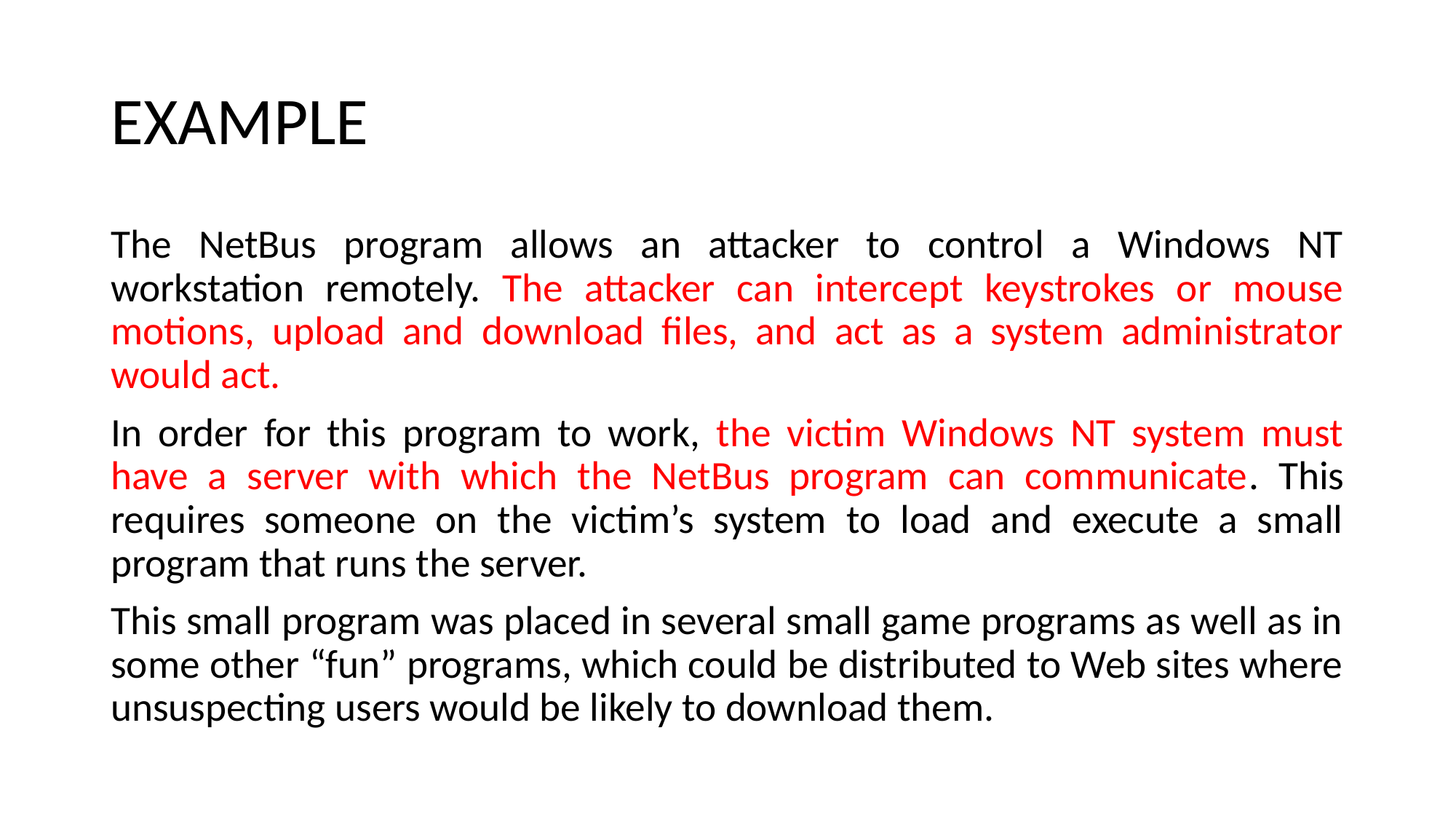

# EXAMPLE
The NetBus program allows an attacker to control a Windows NT workstation remotely. The attacker can intercept keystrokes or mouse motions, upload and download files, and act as a system administrator would act.
In order for this program to work, the victim Windows NT system must have a server with which the NetBus program can communicate. This requires someone on the victim’s system to load and execute a small program that runs the server.
This small program was placed in several small game programs as well as in some other “fun” programs, which could be distributed to Web sites where unsuspecting users would be likely to download them.